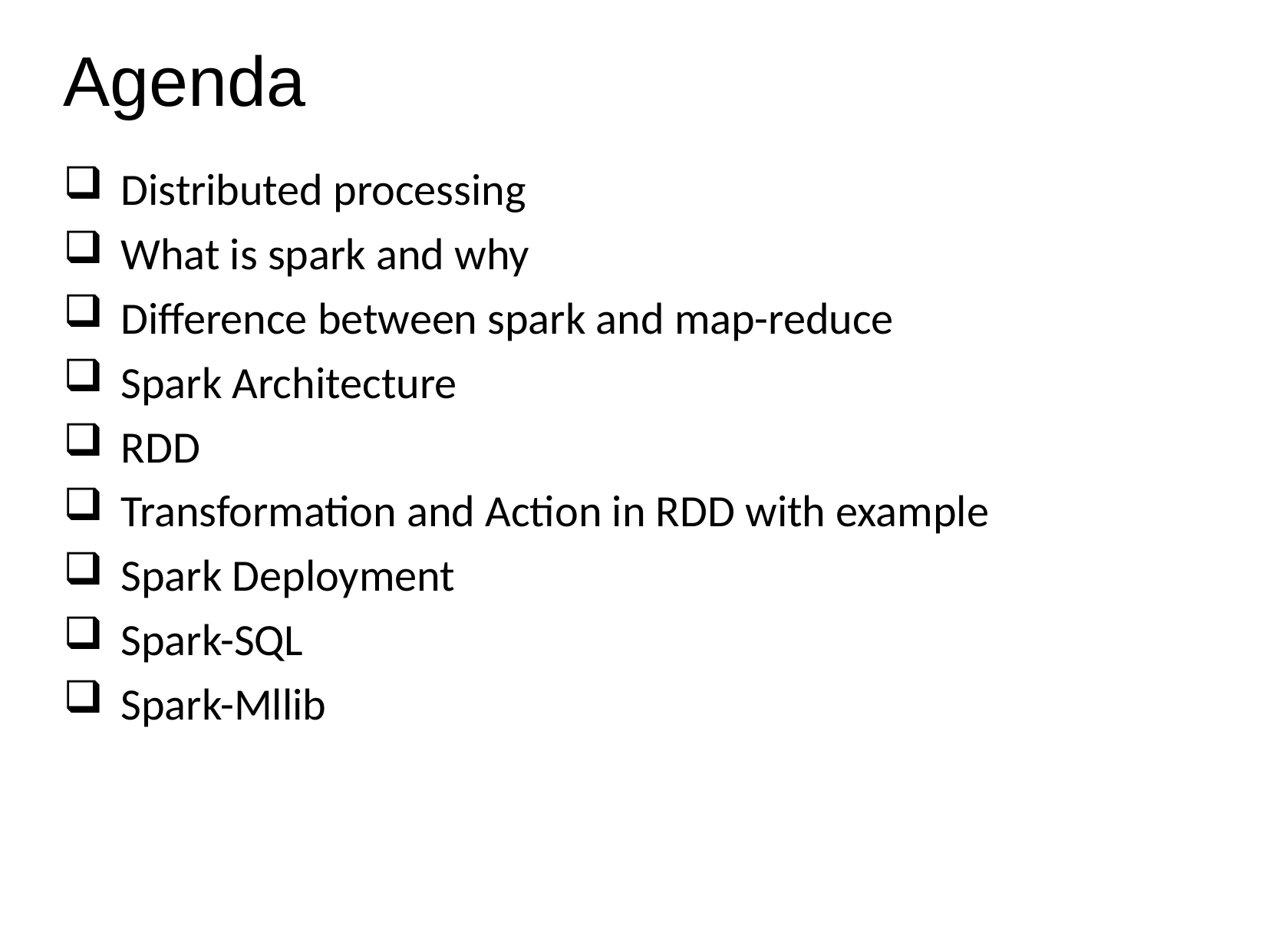

# Agenda
Distributed processing
What is spark and why
Difference between spark and map-reduce
Spark Architecture
RDD
Transformation and Action in RDD with example
Spark Deployment
Spark-SQL
Spark-Mllib